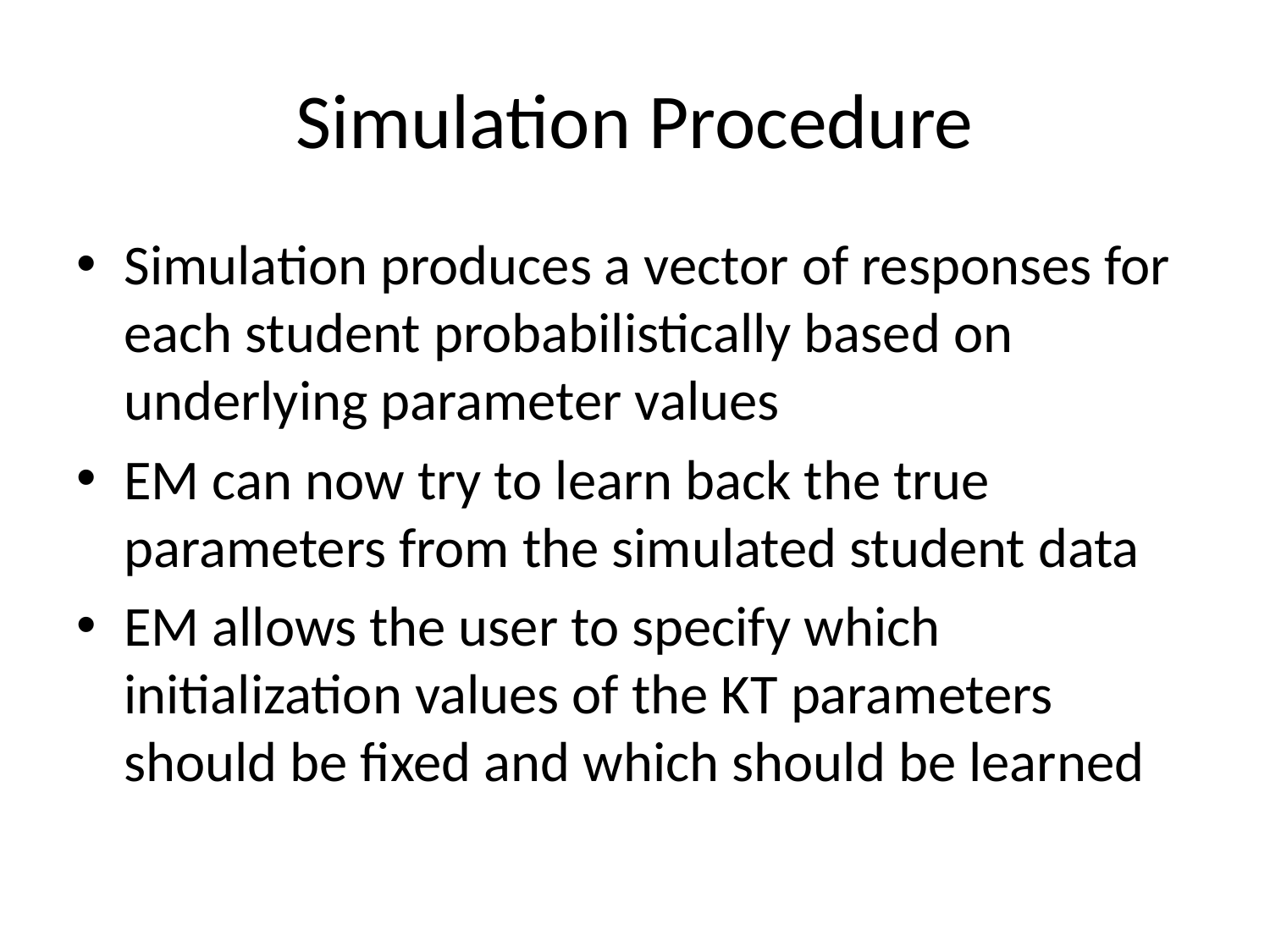

# Simulation Procedure
Simulation produces a vector of responses for each student probabilistically based on underlying parameter values
EM can now try to learn back the true parameters from the simulated student data
EM allows the user to specify which initialization values of the KT parameters should be fixed and which should be learned